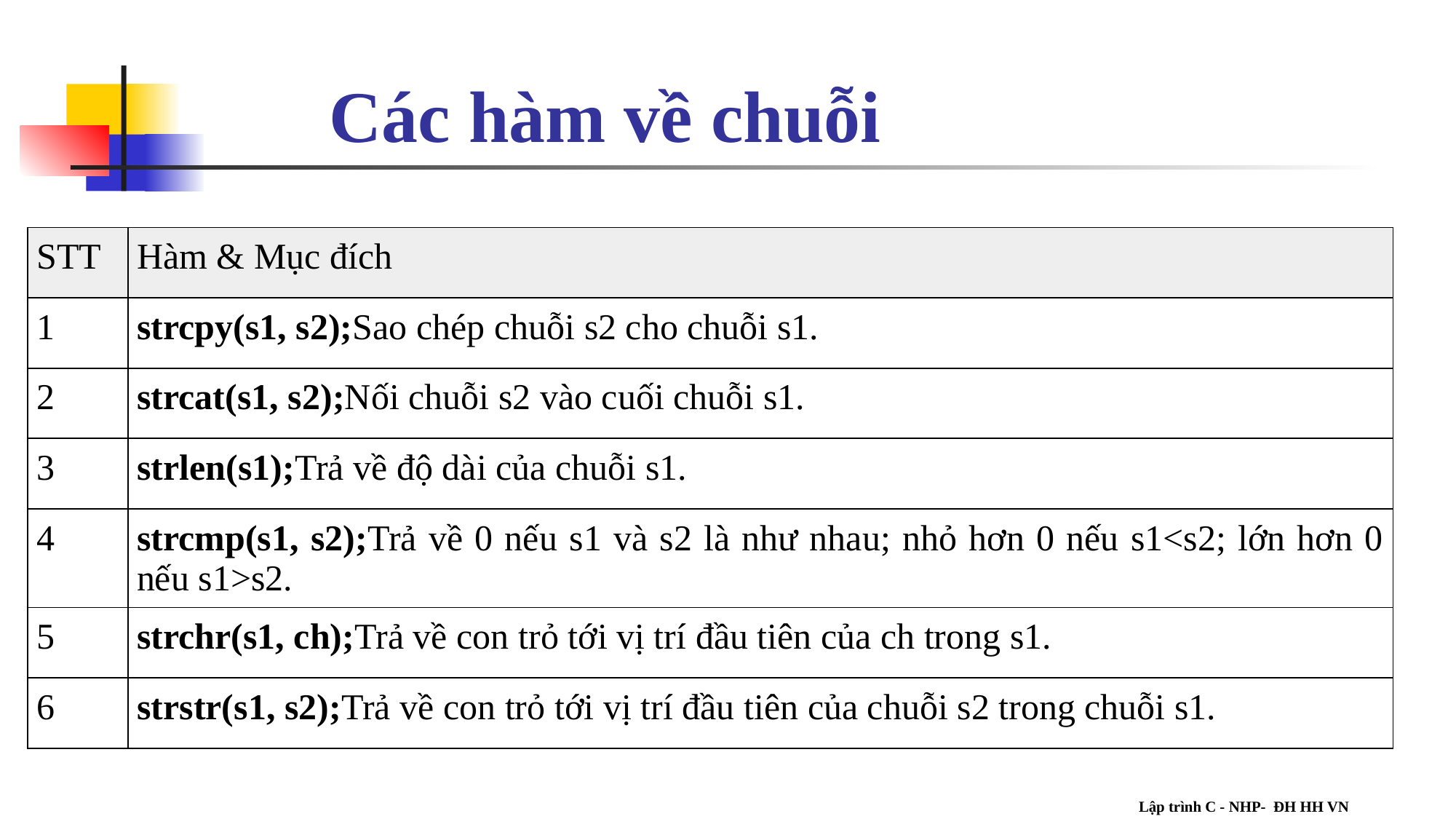

Các hàm về chuỗi
| STT | Hàm & Mục đích |
| --- | --- |
| 1 | strcpy(s1, s2);Sao chép chuỗi s2 cho chuỗi s1. |
| 2 | strcat(s1, s2);Nối chuỗi s2 vào cuối chuỗi s1. |
| 3 | strlen(s1);Trả về độ dài của chuỗi s1. |
| 4 | strcmp(s1, s2);Trả về 0 nếu s1 và s2 là như nhau; nhỏ hơn 0 nếu s1<s2; lớn hơn 0 nếu s1>s2. |
| 5 | strchr(s1, ch);Trả về con trỏ tới vị trí đầu tiên của ch trong s1. |
| 6 | strstr(s1, s2);Trả về con trỏ tới vị trí đầu tiên của chuỗi s2 trong chuỗi s1. |
Lập trình C - NHP-  ĐH HH VN